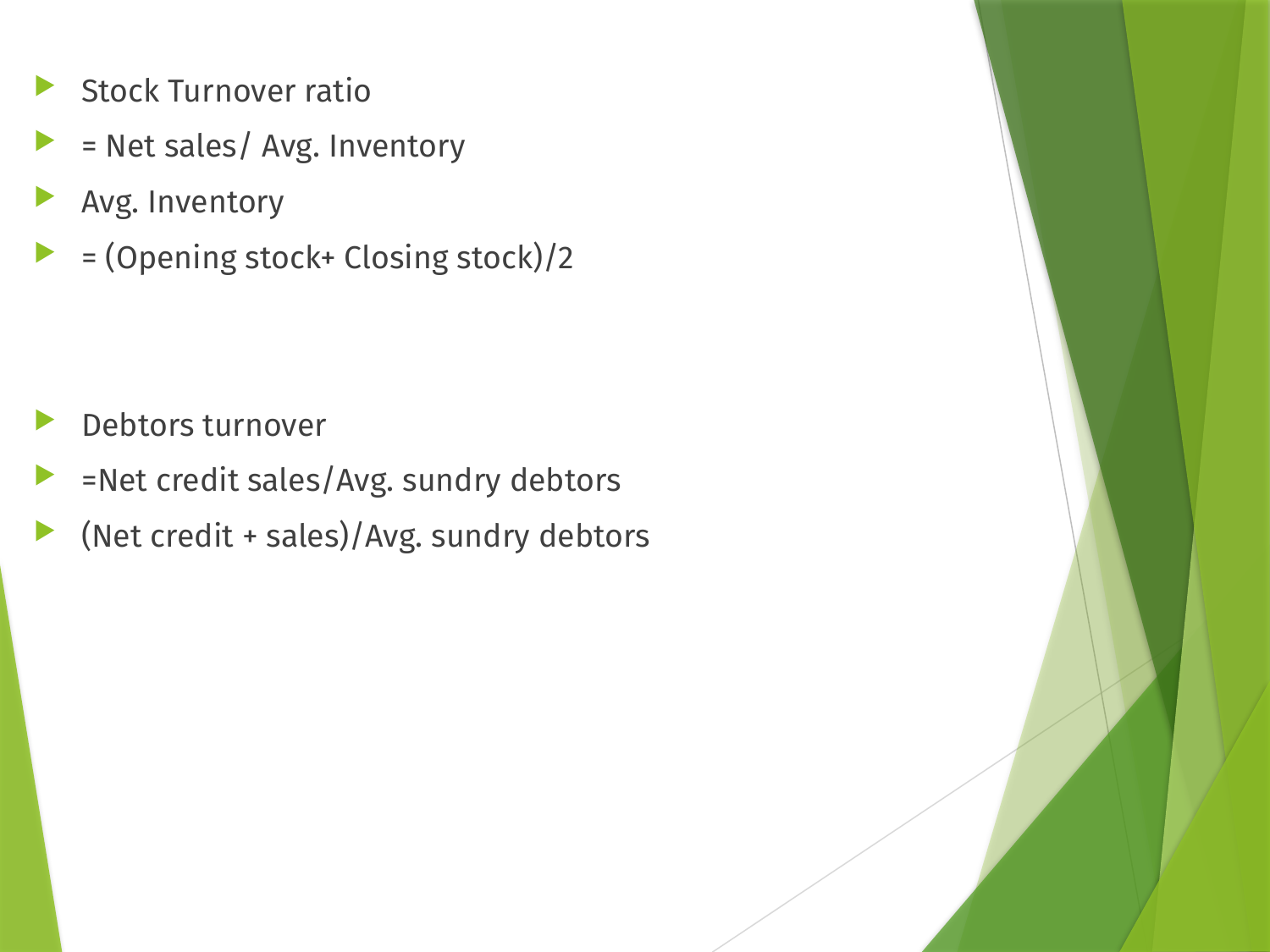

Stock Turnover ratio
= Net sales/ Avg. Inventory
Avg. Inventory
= (Opening stock+ Closing stock)/2

Debtors turnover
=Net credit sales/Avg. sundry debtors
(Net credit + sales)/Avg. sundry debtors